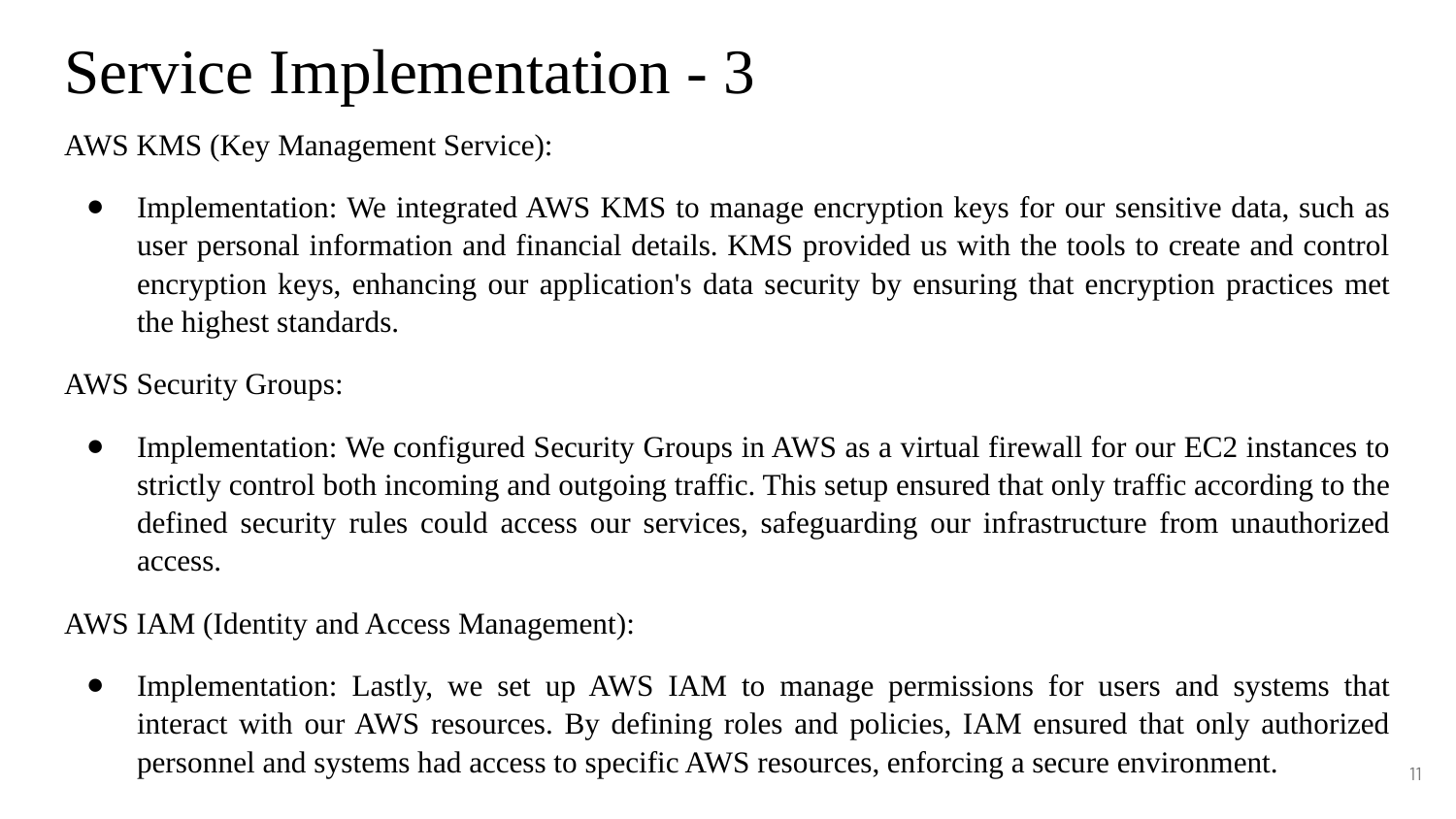

# Service Implementation - 3
AWS KMS (Key Management Service):
Implementation: We integrated AWS KMS to manage encryption keys for our sensitive data, such as user personal information and financial details. KMS provided us with the tools to create and control encryption keys, enhancing our application's data security by ensuring that encryption practices met the highest standards.
AWS Security Groups:
Implementation: We configured Security Groups in AWS as a virtual firewall for our EC2 instances to strictly control both incoming and outgoing traffic. This setup ensured that only traffic according to the defined security rules could access our services, safeguarding our infrastructure from unauthorized access.
AWS IAM (Identity and Access Management):
Implementation: Lastly, we set up AWS IAM to manage permissions for users and systems that interact with our AWS resources. By defining roles and policies, IAM ensured that only authorized personnel and systems had access to specific AWS resources, enforcing a secure environment.
11